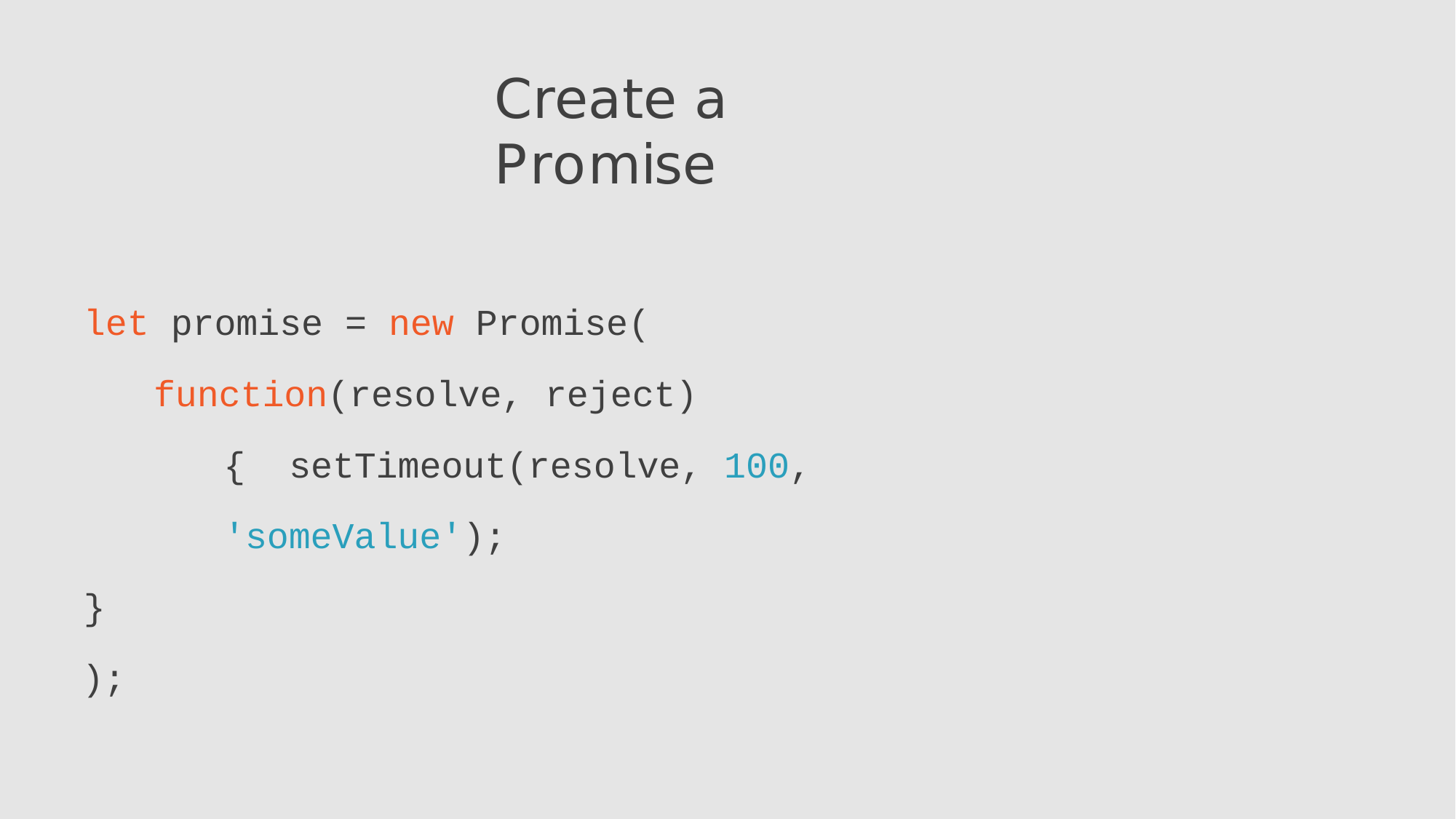

# Create a Promise
let promise = new Promise(
function(resolve, reject) {  setTimeout(resolve, 100, 'someValue');
}
);
12